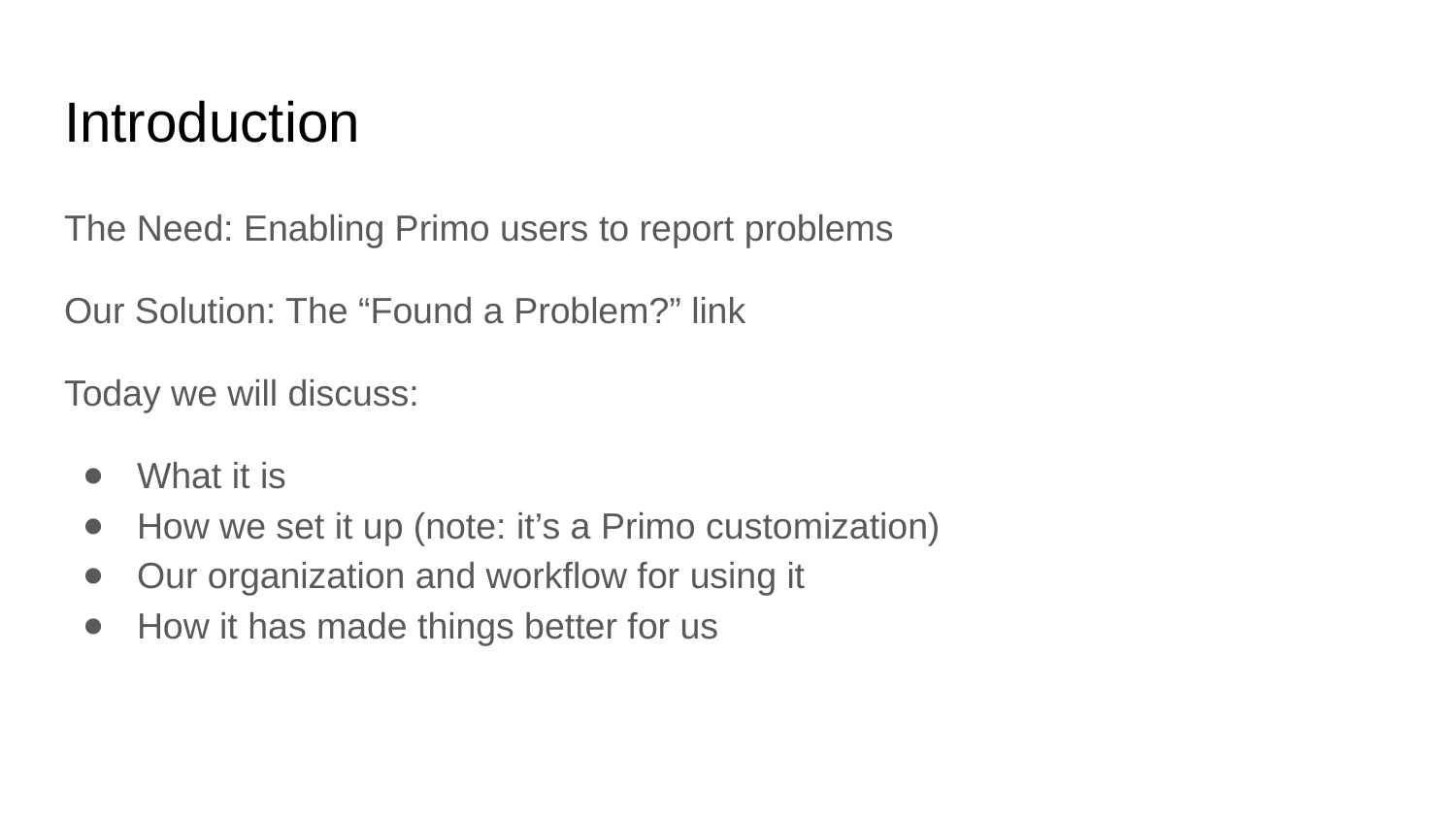

# Introduction
The Need: Enabling Primo users to report problems
Our Solution: The “Found a Problem?” link
Today we will discuss:
What it is
How we set it up (note: it’s a Primo customization)
Our organization and workflow for using it
How it has made things better for us